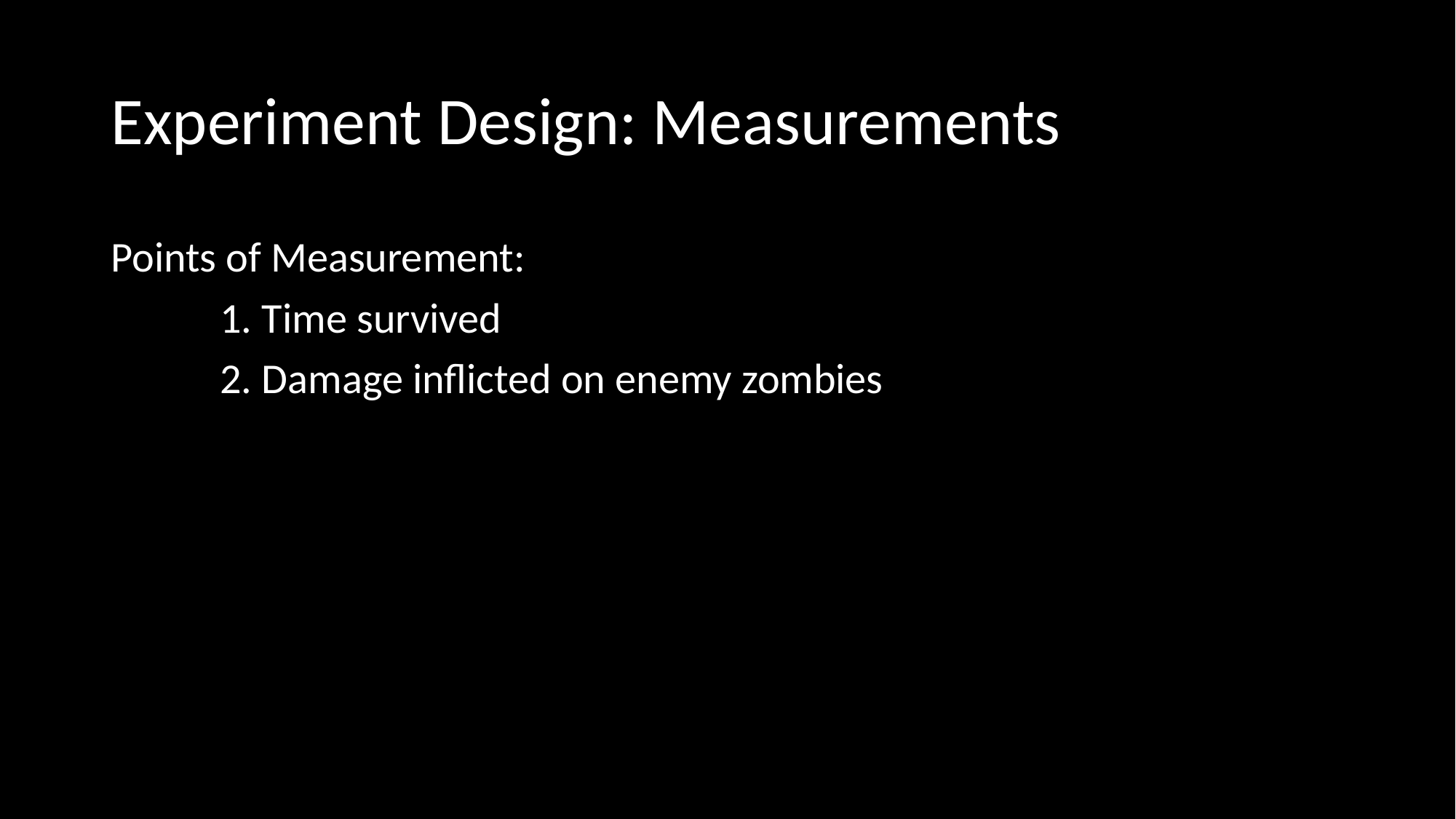

# Experiment Design: Measurements
Points of Measurement:
	1. Time survived
	2. Damage inflicted on enemy zombies